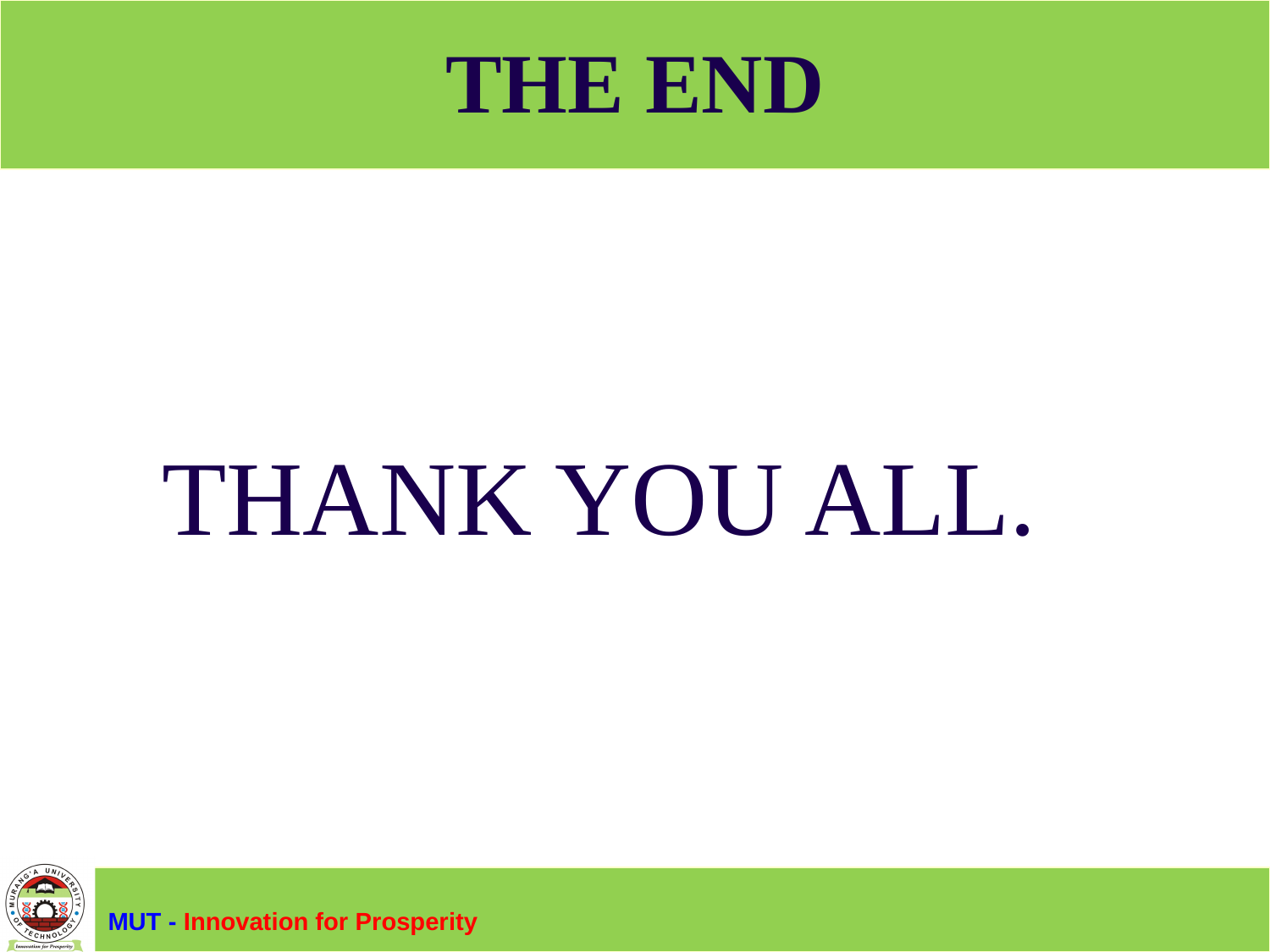

# THE END
THANK YOU ALL.
MUT - Innovation for Prosperity